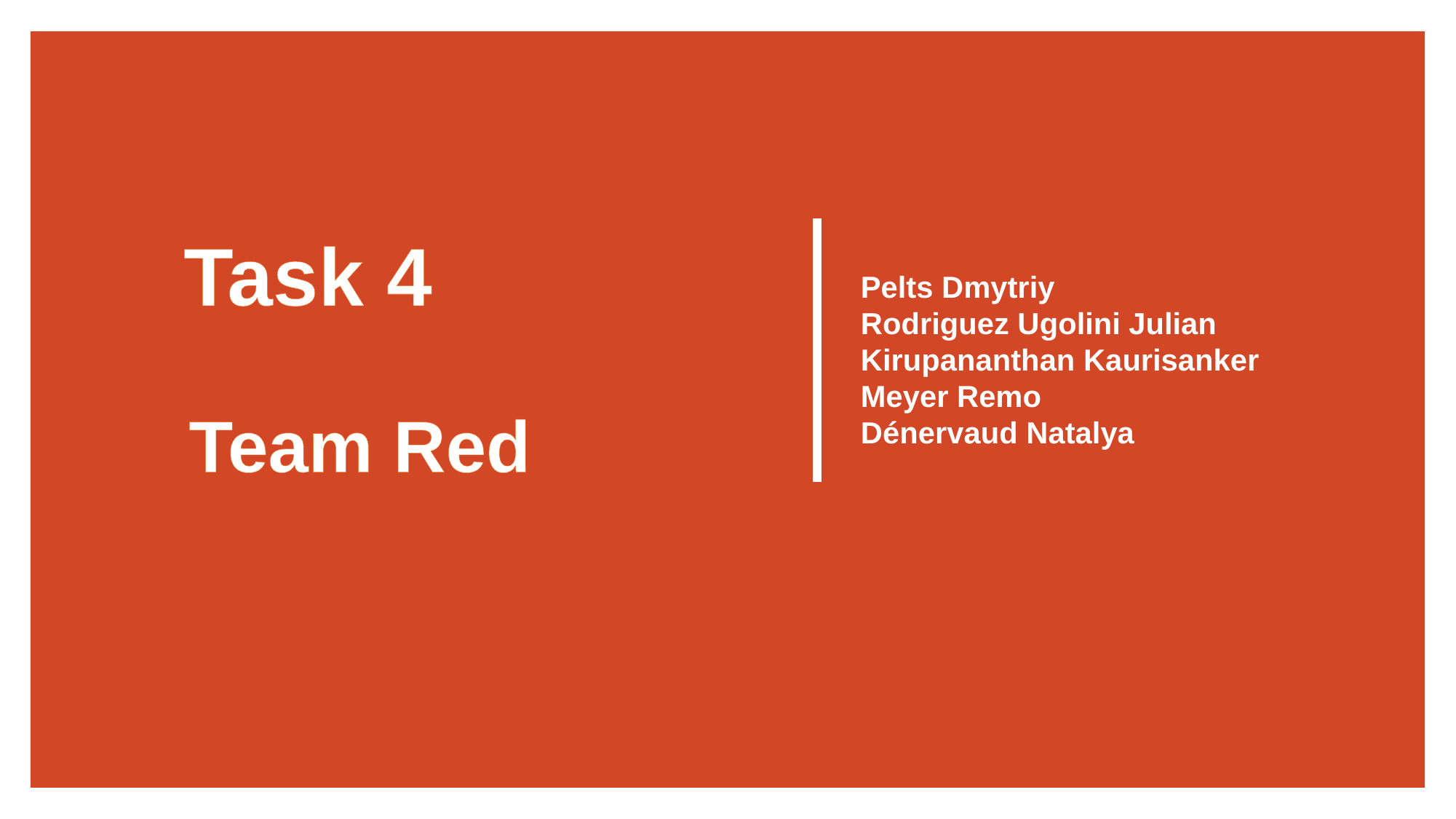

Task 4
Pelts Dmytriy
Rodriguez Ugolini Julian
Kirupananthan Kaurisanker
Meyer Remo
Dénervaud Natalya
     Team Red